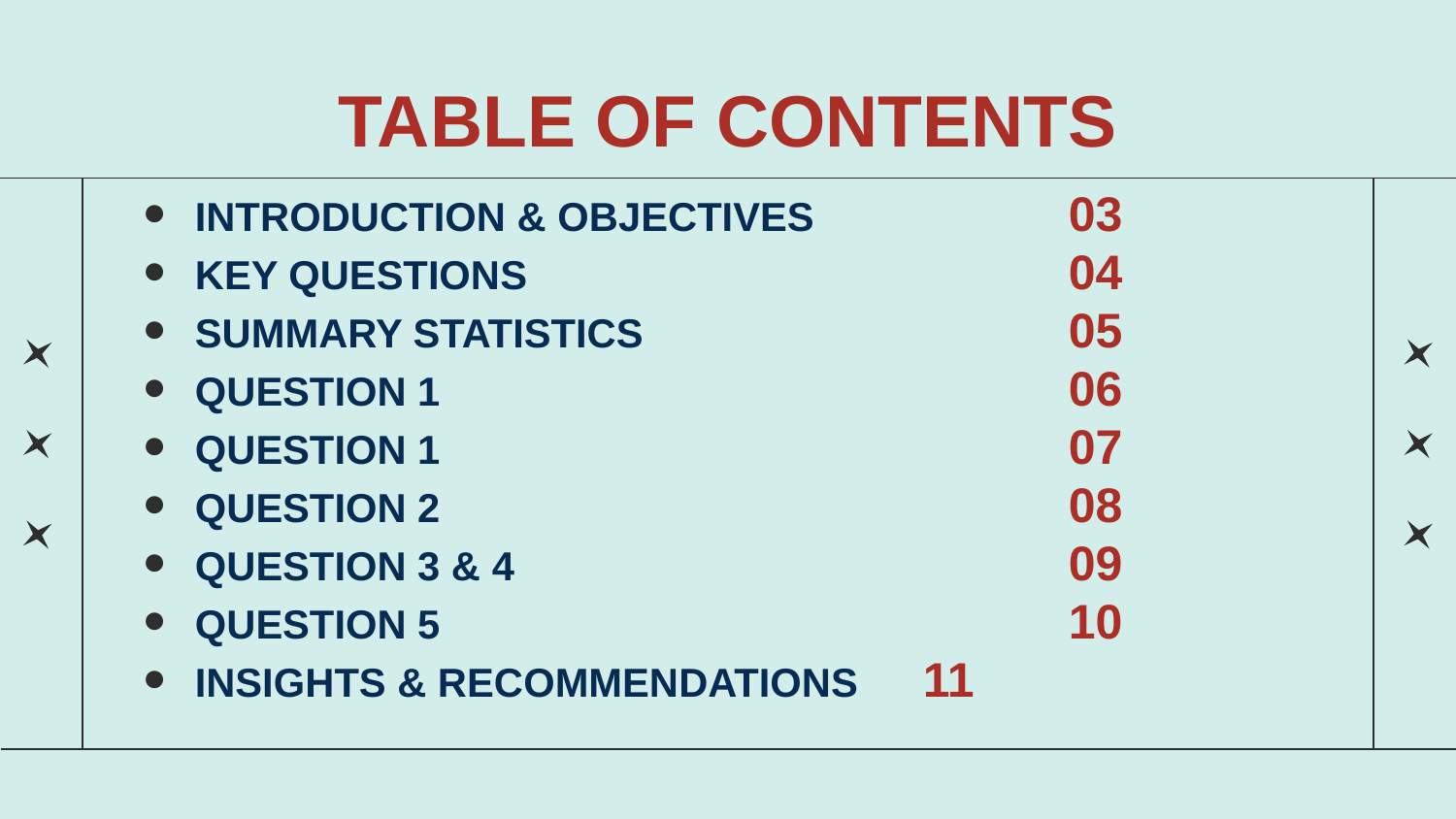

TABLE OF CONTENTS
INTRODUCTION & OBJECTIVES		03
KEY QUESTIONS				04
SUMMARY STATISTICS			05
QUESTION 1					06
QUESTION 1					07
QUESTION 2					08
QUESTION 3 & 4				09
QUESTION 5					10
INSIGHTS & RECOMMENDATIONS	11